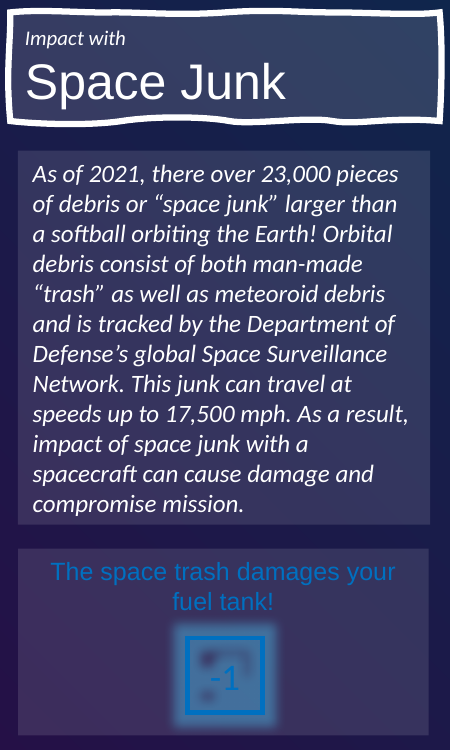

Impact with
Space Junk
As of 2021, there over 23,000 pieces of debris or “space junk” larger than a softball orbiting the Earth! Orbital debris consist of both man-made “trash” as well as meteoroid debris and is tracked by the Department of Defense’s global Space Surveillance Network. This junk can travel at speeds up to 17,500 mph. As a result, impact of space junk with a spacecraft can cause damage and compromise mission.
The space trash damages your fuel tank!

-1